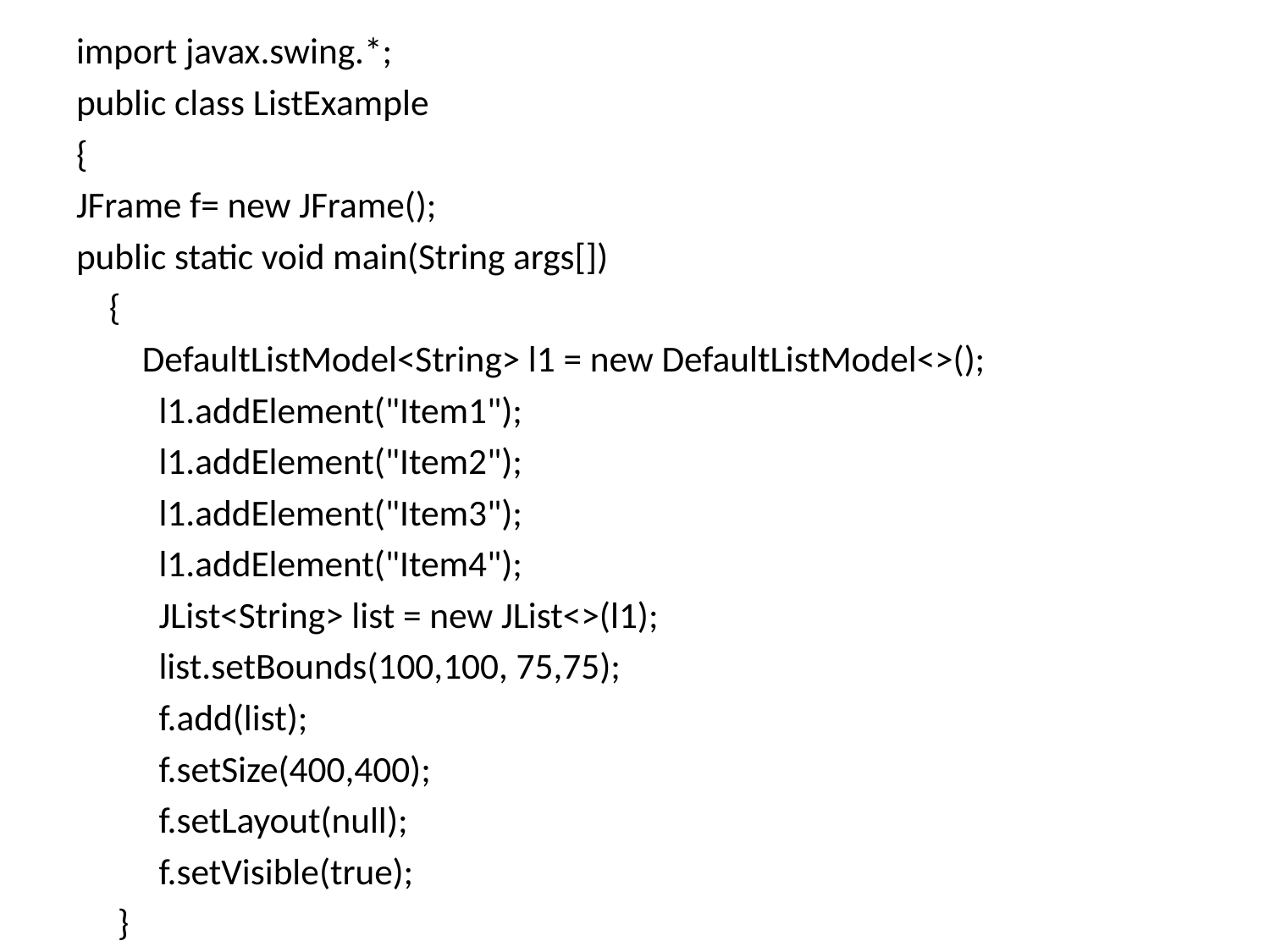

import javax.swing.*;
public class ListExample
{
JFrame f= new JFrame();
public static void main(String args[])
    {
        DefaultListModel<String> l1 = new DefaultListModel<>();
          l1.addElement("Item1");
          l1.addElement("Item2");
          l1.addElement("Item3");
          l1.addElement("Item4");
          JList<String> list = new JList<>(l1);
          list.setBounds(100,100, 75,75);
          f.add(list);
          f.setSize(400,400);
          f.setLayout(null);
          f.setVisible(true);
     }